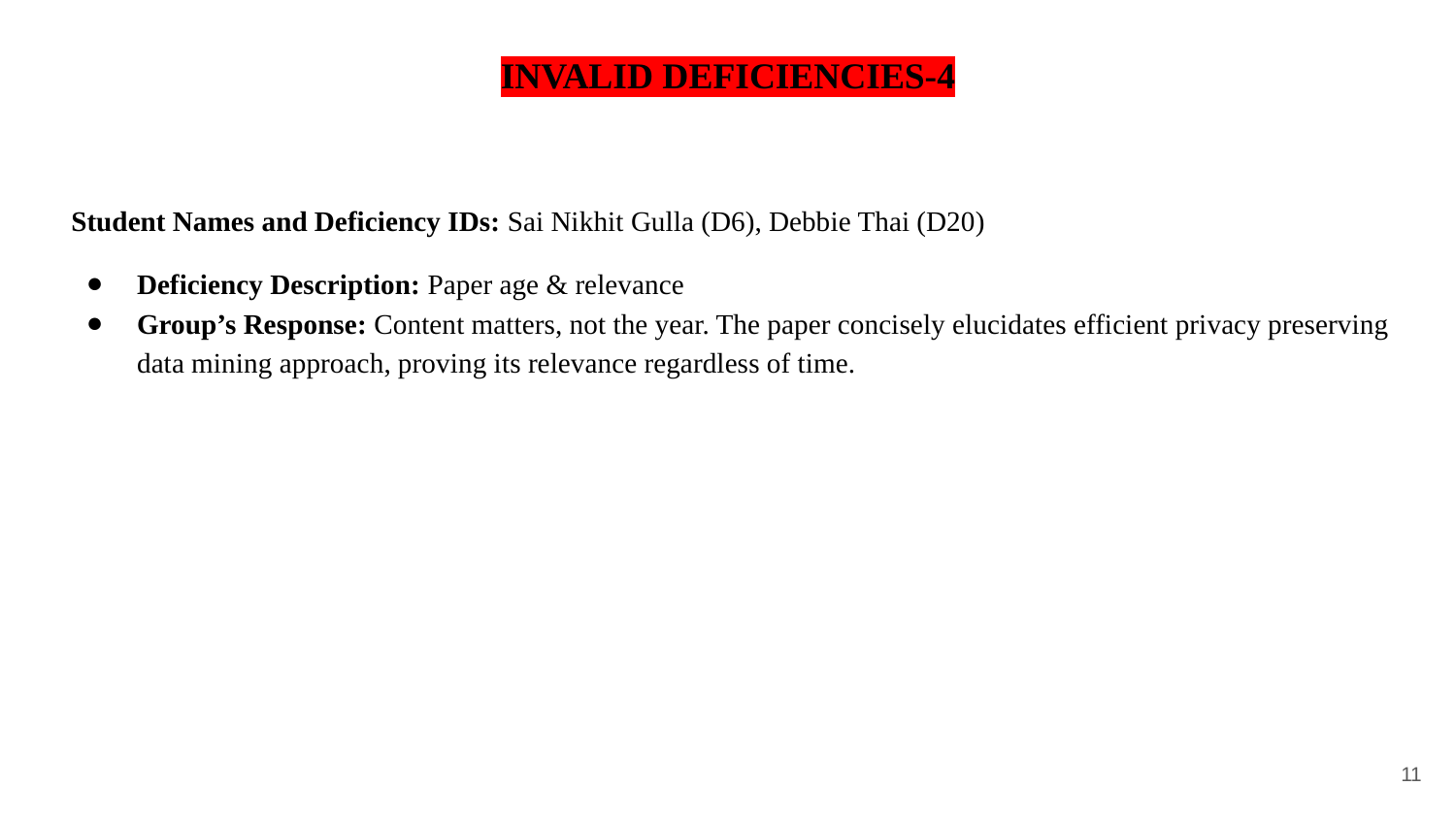

# INVALID DEFICIENCIES-4
 Student Names and Deficiency IDs: Sai Nikhit Gulla (D6), Debbie Thai (D20)
Deficiency Description: Paper age & relevance
Group’s Response: Content matters, not the year. The paper concisely elucidates efficient privacy preserving data mining approach, proving its relevance regardless of time.
11